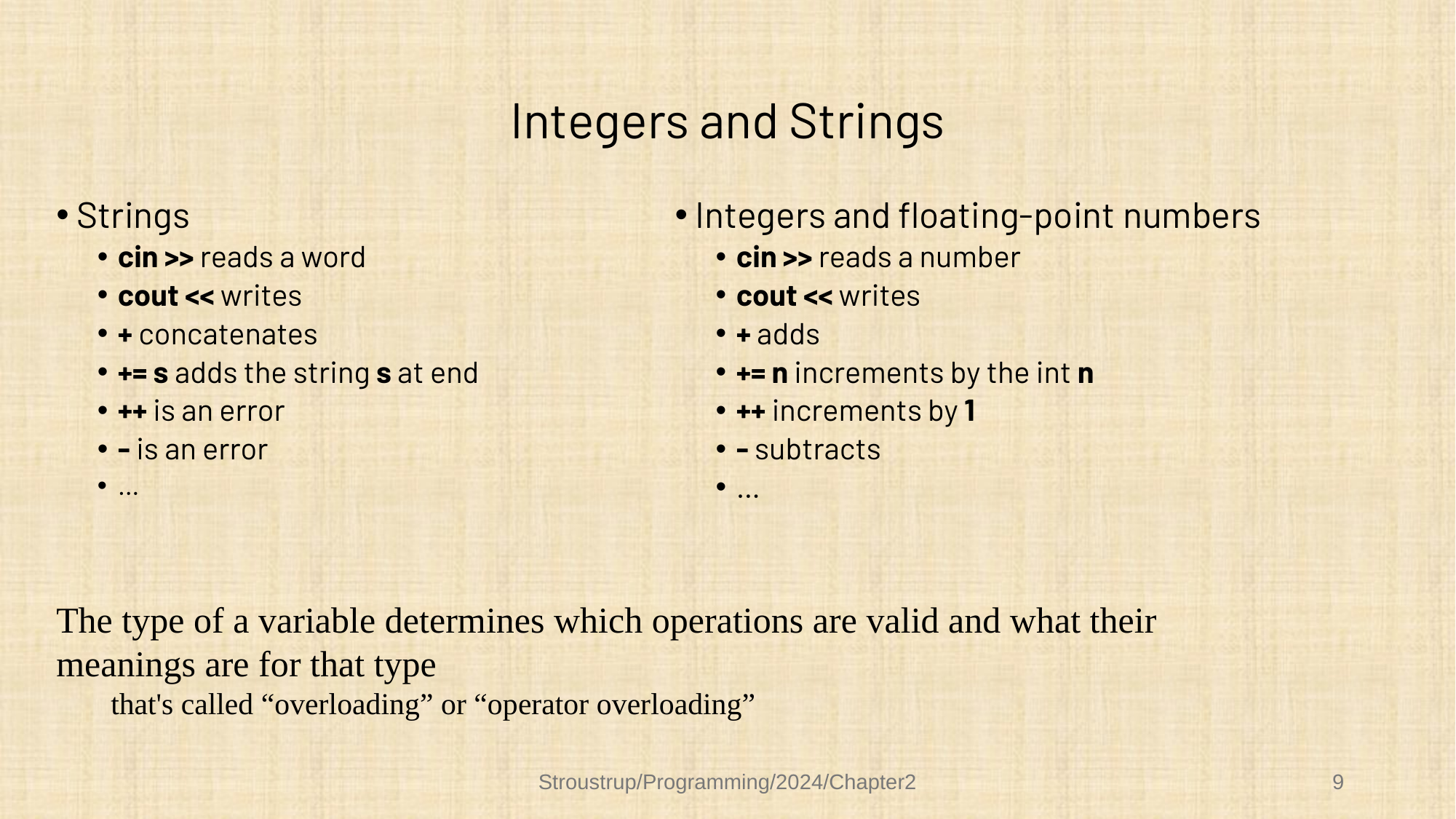

# Integers and Strings
Strings
cin >> reads a word
cout << writes
+ concatenates
+= s adds the string s at end
++ is an error
- is an error
…
Integers and floating-point numbers
cin >> reads a number
cout << writes
+ adds
+= n increments by the int n
++ increments by 1
- subtracts
…
The type of a variable determines which operations are valid and what their meanings are for that type
that's called “overloading” or “operator overloading”
Stroustrup/Programming/2024/Chapter2
9